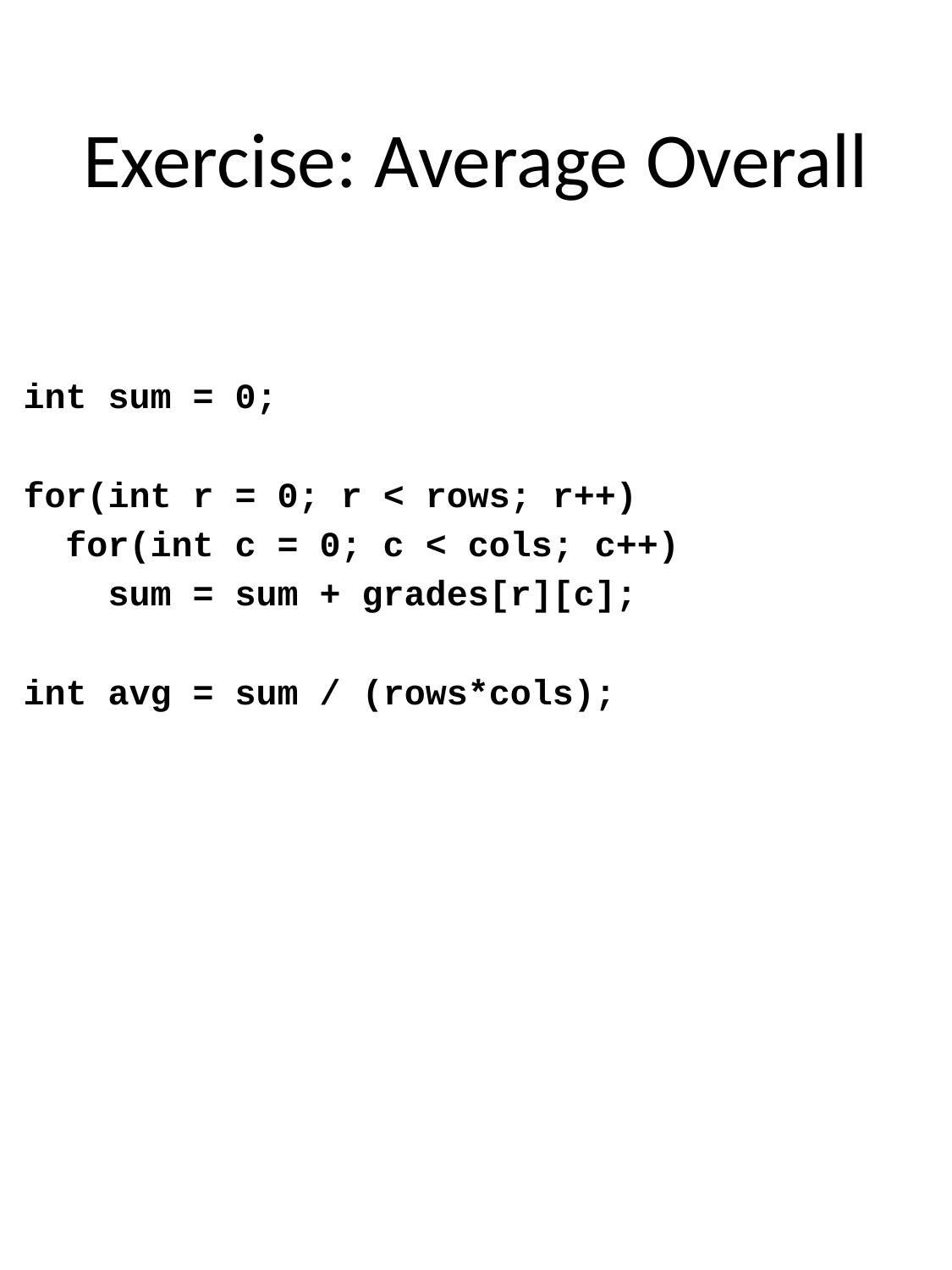

# Exercise: Average Overall
int sum = 0;

for(int r = 0; r < rows; r++)
  for(int c = 0; c < cols; c++)
    sum = sum + grades[r][c];

int avg = sum / (rows*cols);